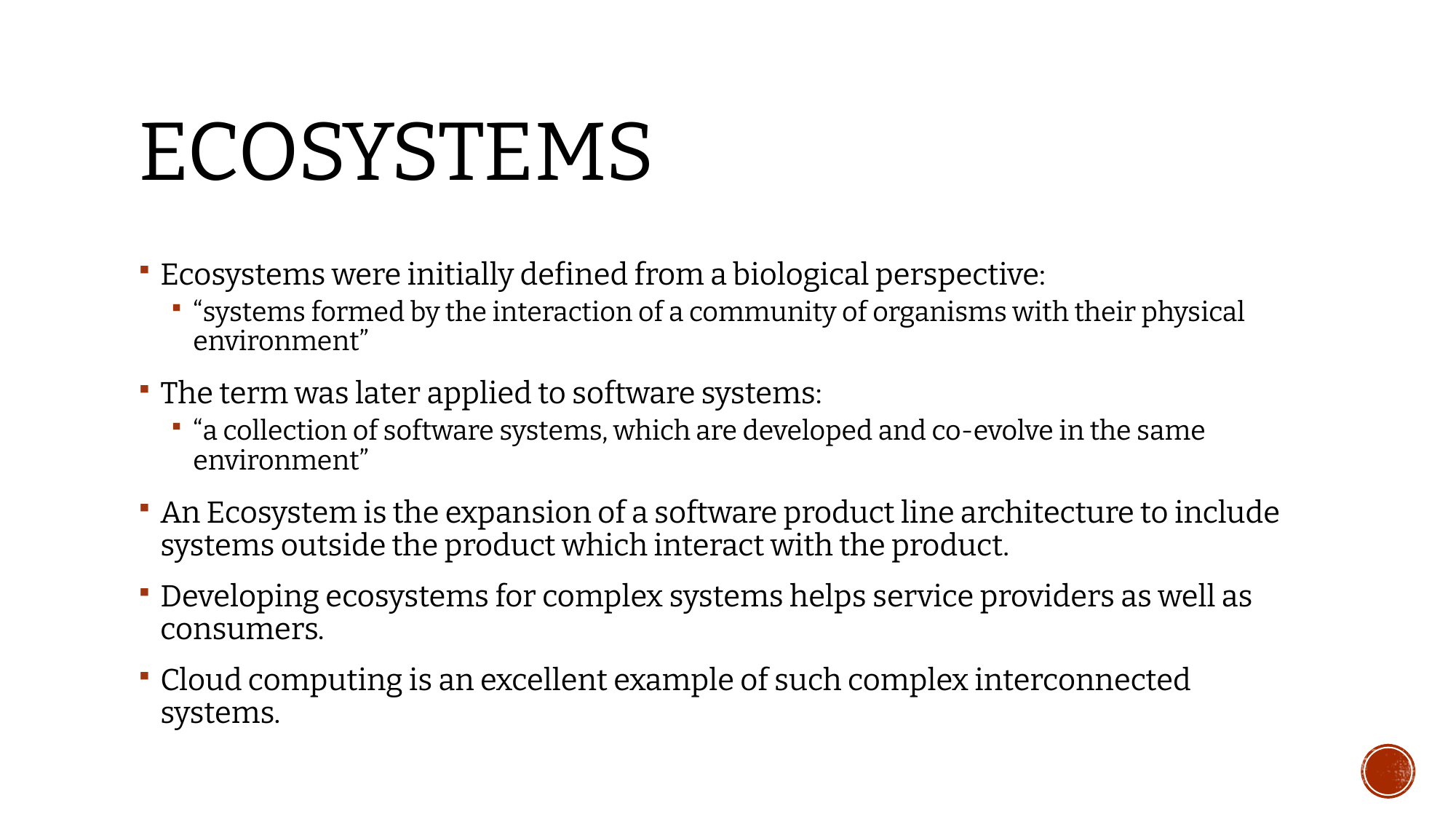

# Ecosystems
Ecosystems were initially defined from a biological perspective:
“systems formed by the interaction of a community of organisms with their physical environment”
The term was later applied to software systems:
“a collection of software systems, which are developed and co-evolve in the same environment”
An Ecosystem is the expansion of a software product line architecture to include systems outside the product which interact with the product.
Developing ecosystems for complex systems helps service providers as well as consumers.
Cloud computing is an excellent example of such complex interconnected systems.